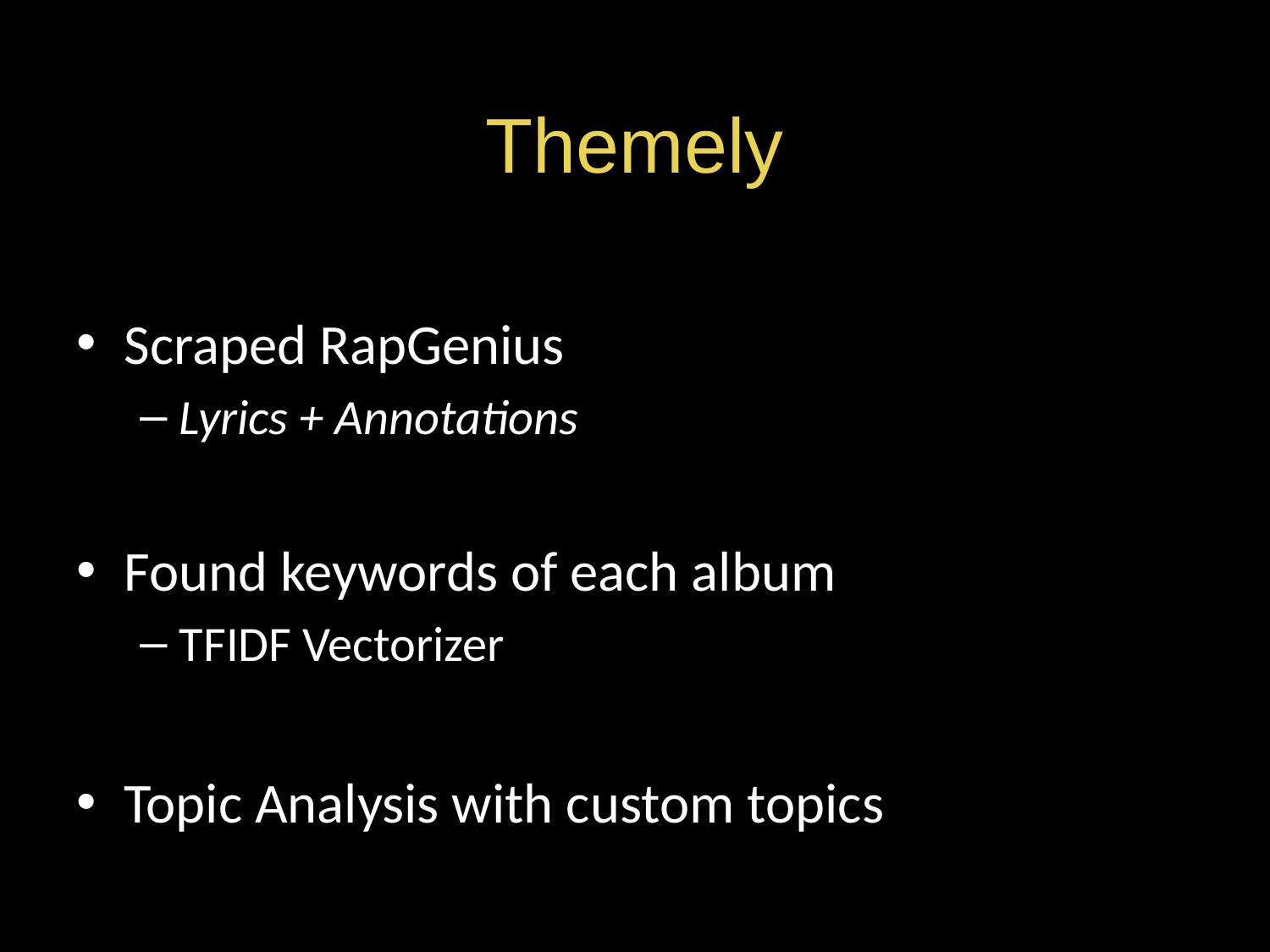

# Themely

Scraped RapGenius
Lyrics + Annotations

Found keywords of each album
TFIDF Vectorizer

Topic Analysis with custom topics